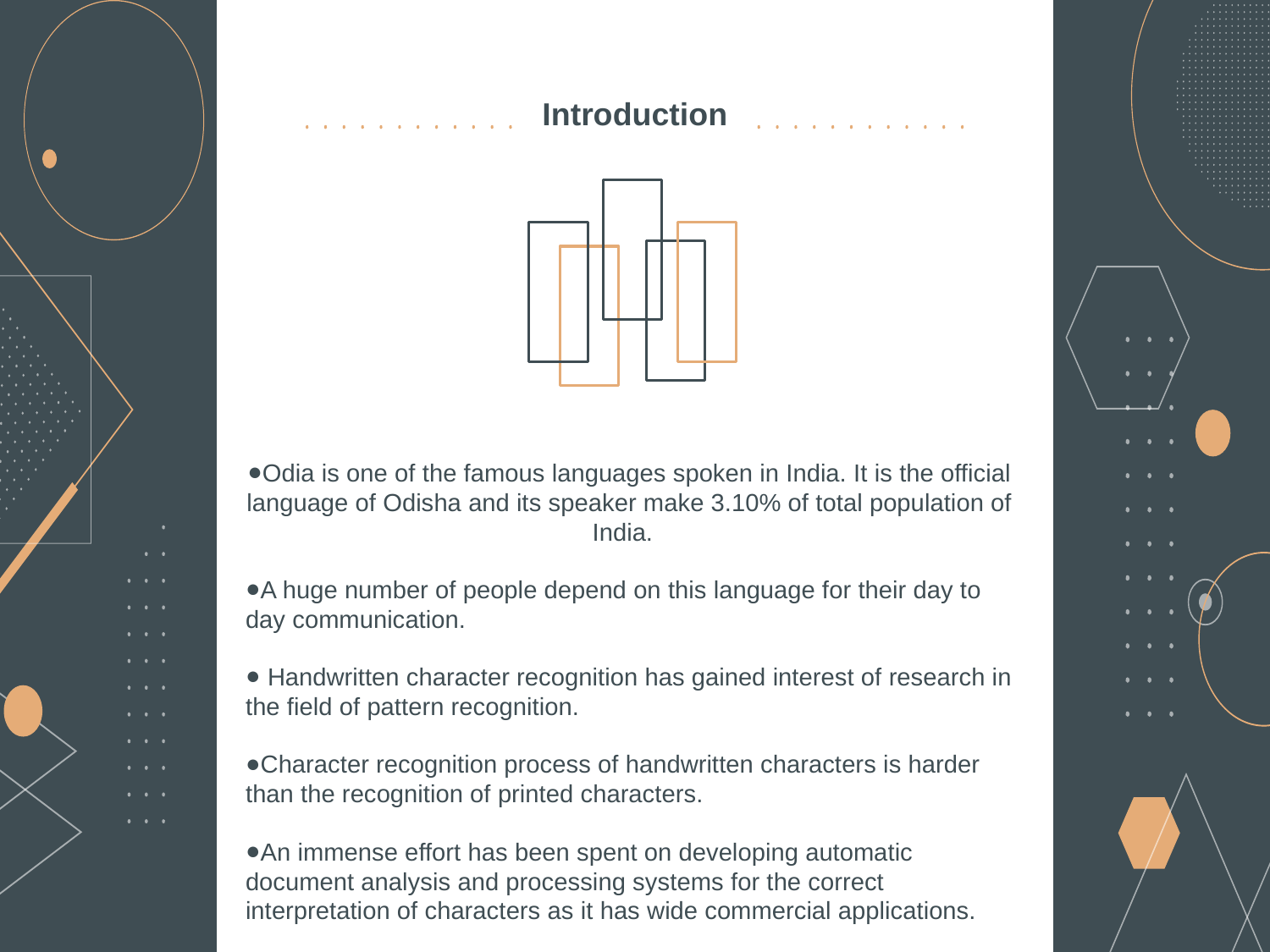

# Introduction

Odia is one of the famous languages spoken in India. It is the official language of Odisha and its speaker make 3.10% of total population of India.
A huge number of people depend on this language for their day to day communication.
 Handwritten character recognition has gained interest of research in the field of pattern recognition.
Character recognition process of handwritten characters is harder than the recognition of printed characters.
An immense effort has been spent on developing automatic document analysis and processing systems for the correct interpretation of characters as it has wide commercial applications.